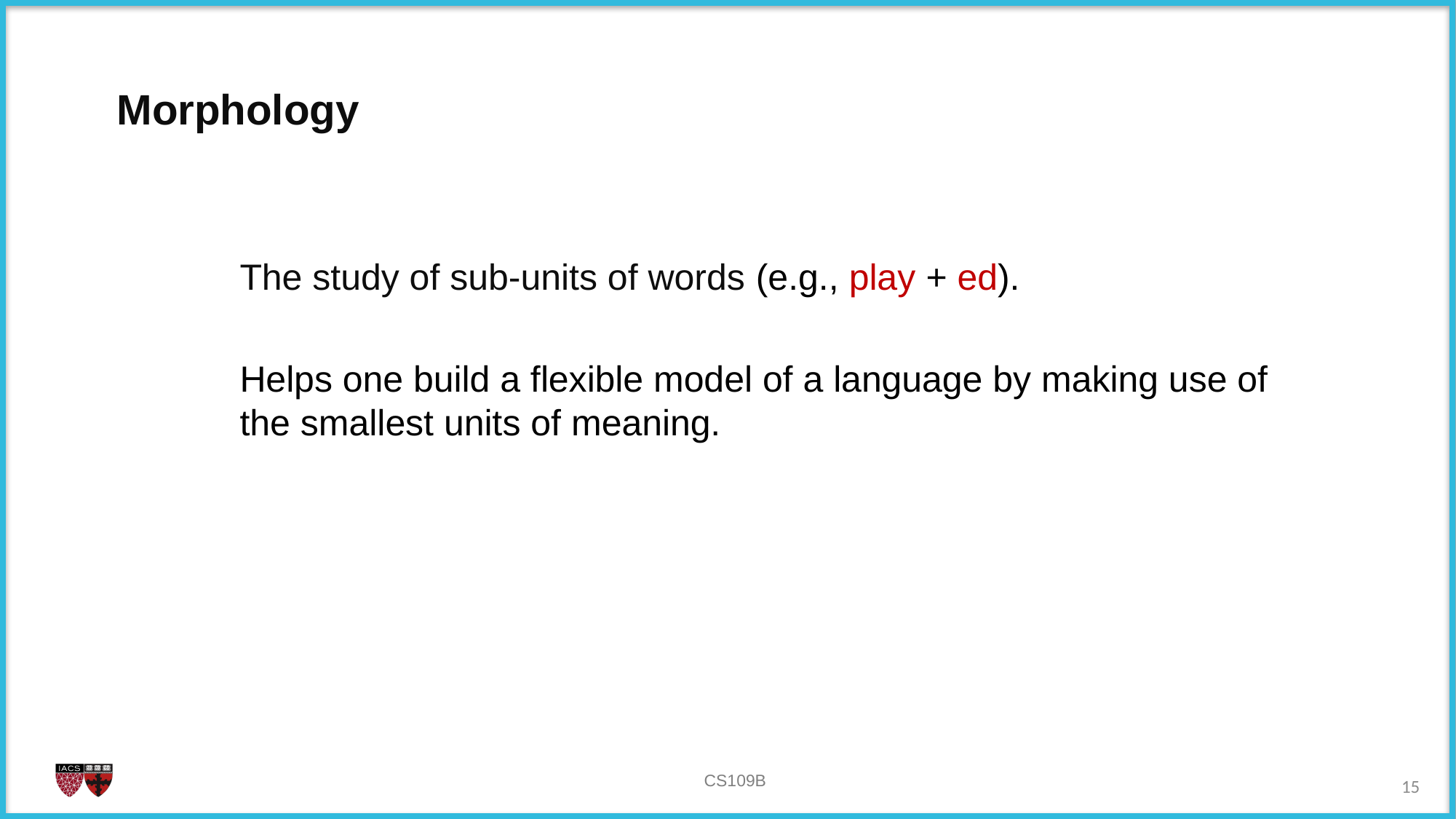

Morphology
The study of sub-units of words (e.g., play + ed).

Helps one build a flexible model of a language by making use of the smallest units of meaning.
15